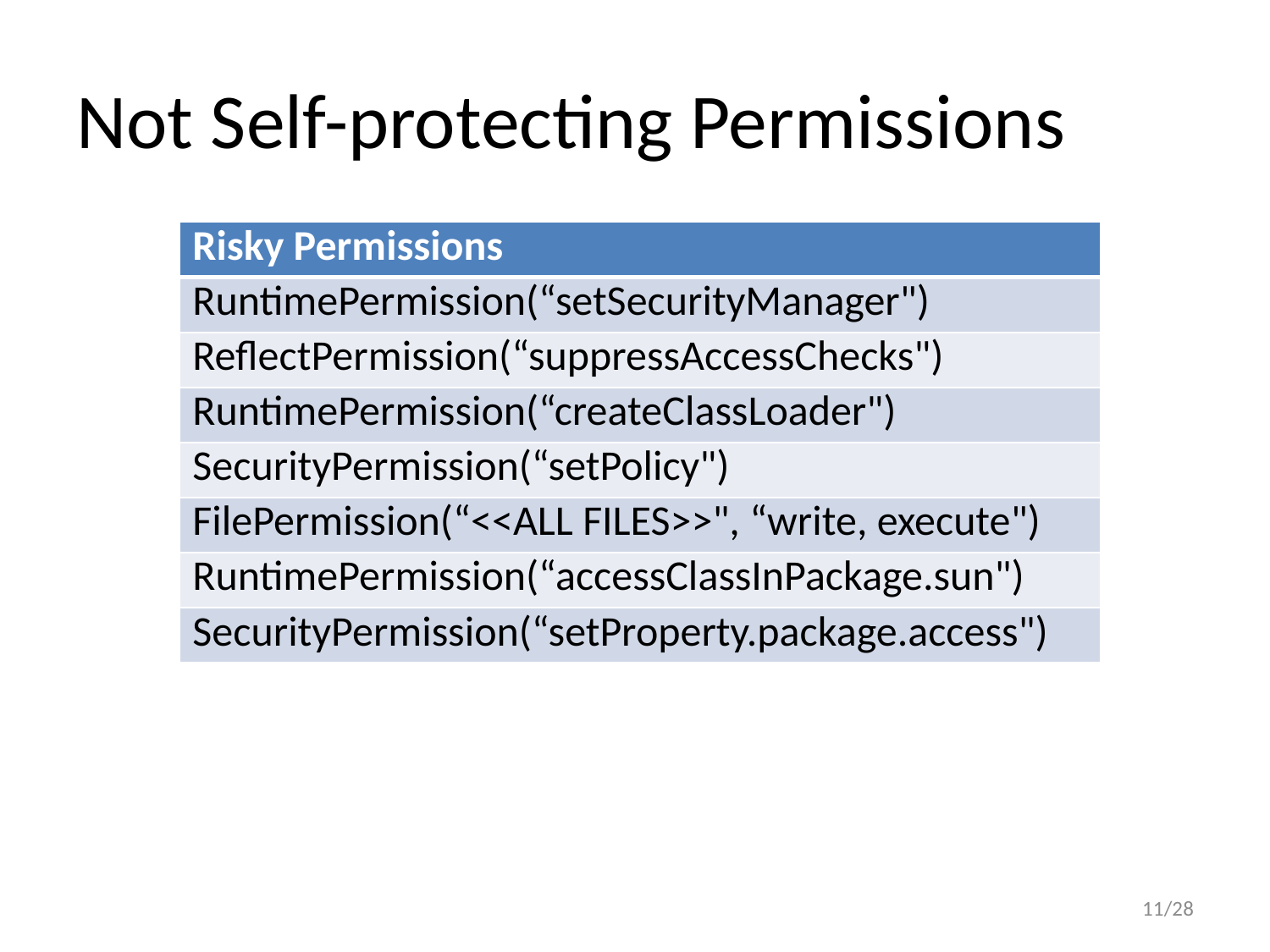

# Not Self-protecting Permissions
| Risky Permissions |
| --- |
| RuntimePermission(“setSecurityManager") |
| ReflectPermission(“suppressAccessChecks") |
| RuntimePermission(“createClassLoader") |
| SecurityPermission(“setPolicy") |
| FilePermission(“<<ALL FILES>>", “write, execute") |
| RuntimePermission(“accessClassInPackage.sun") |
| SecurityPermission(“setProperty.package.access") |
11/28